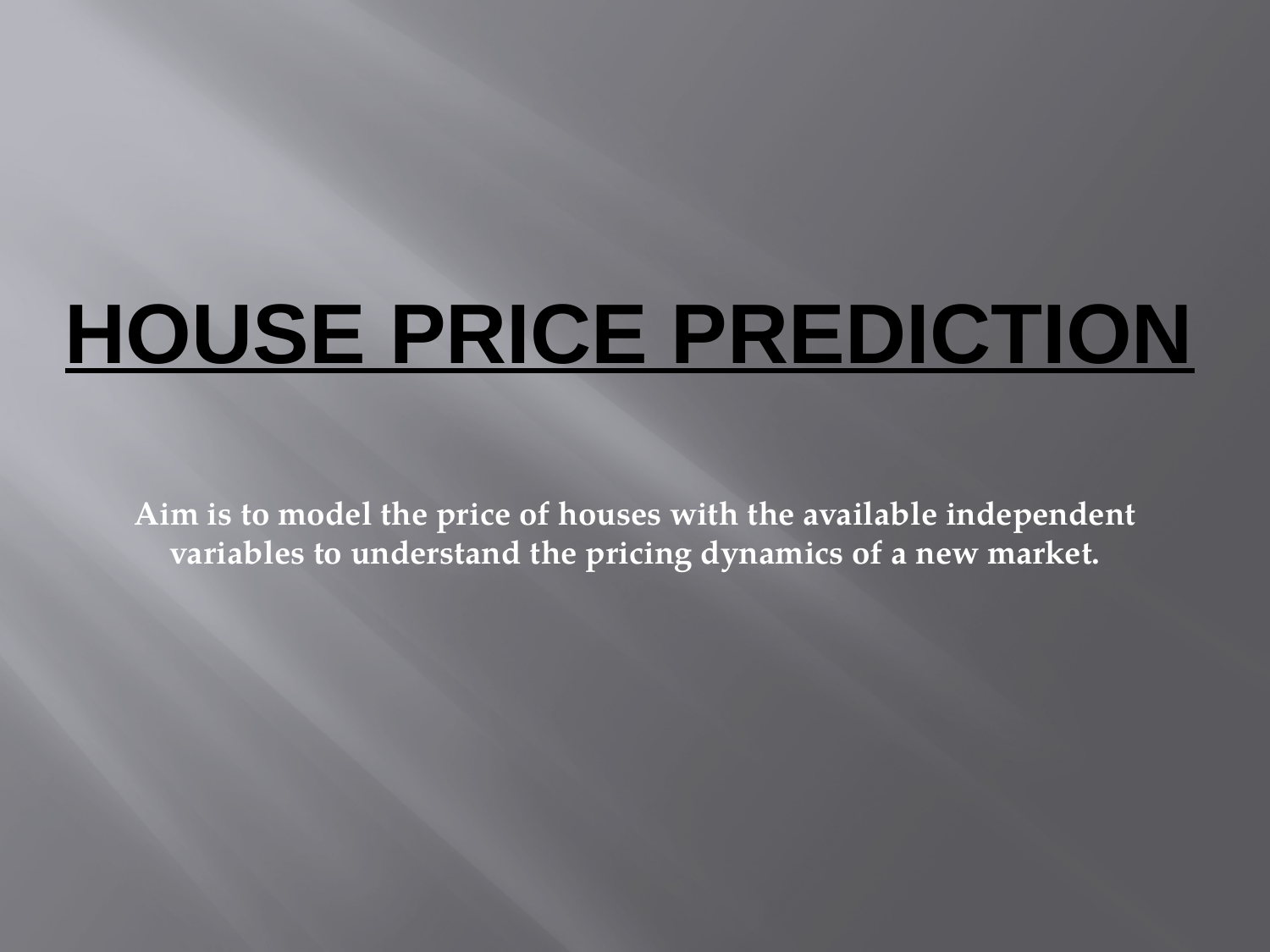

# House Price Prediction
Aim is to model the price of houses with the available independent variables to understand the pricing dynamics of a new market.